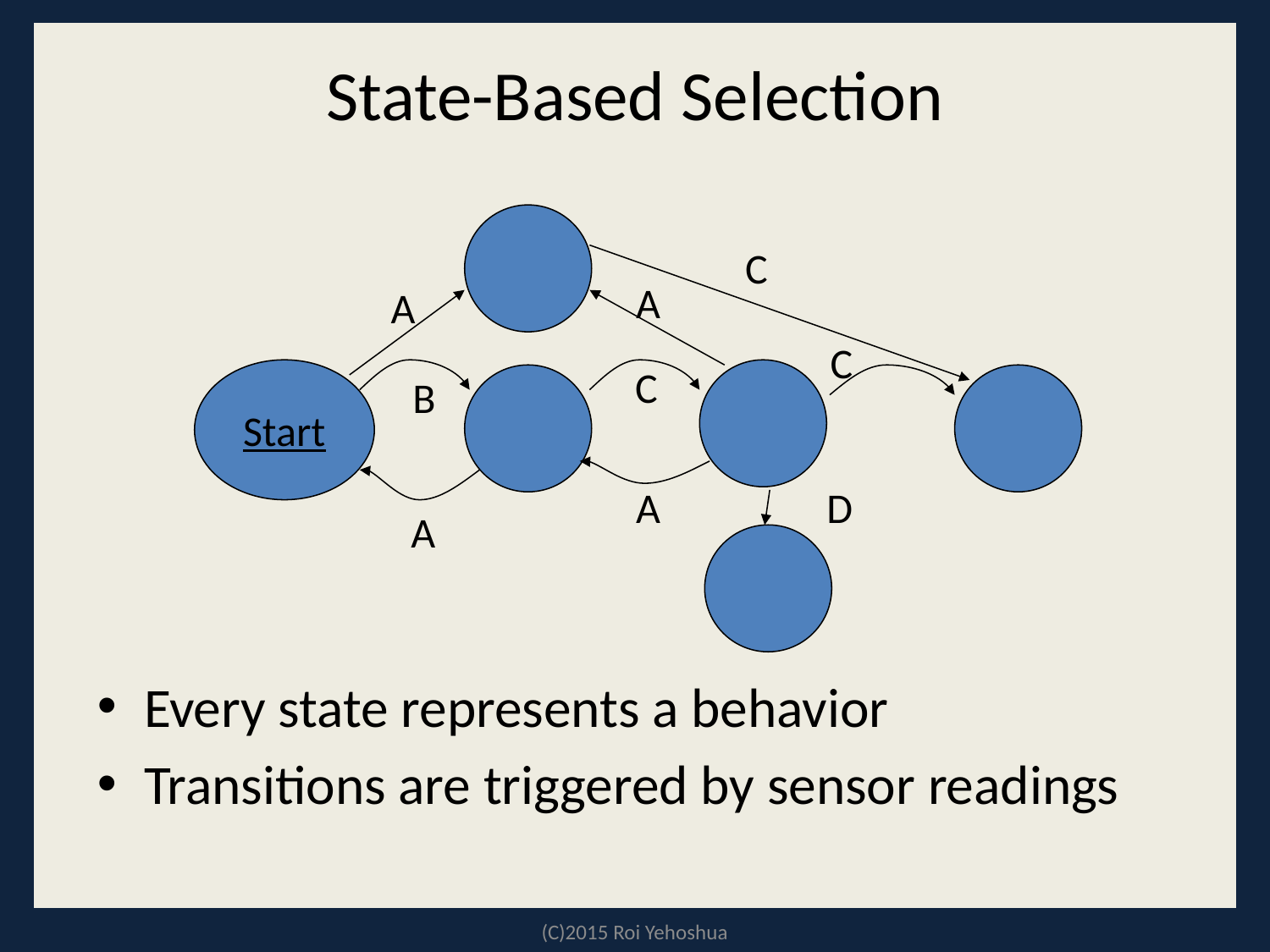

# State-Based Selection

Every state represents a behavior
Transitions are triggered by sensor readings

C

A
A

C
C
Start

B

A
D

A

(C)2015 Roi Yehoshua